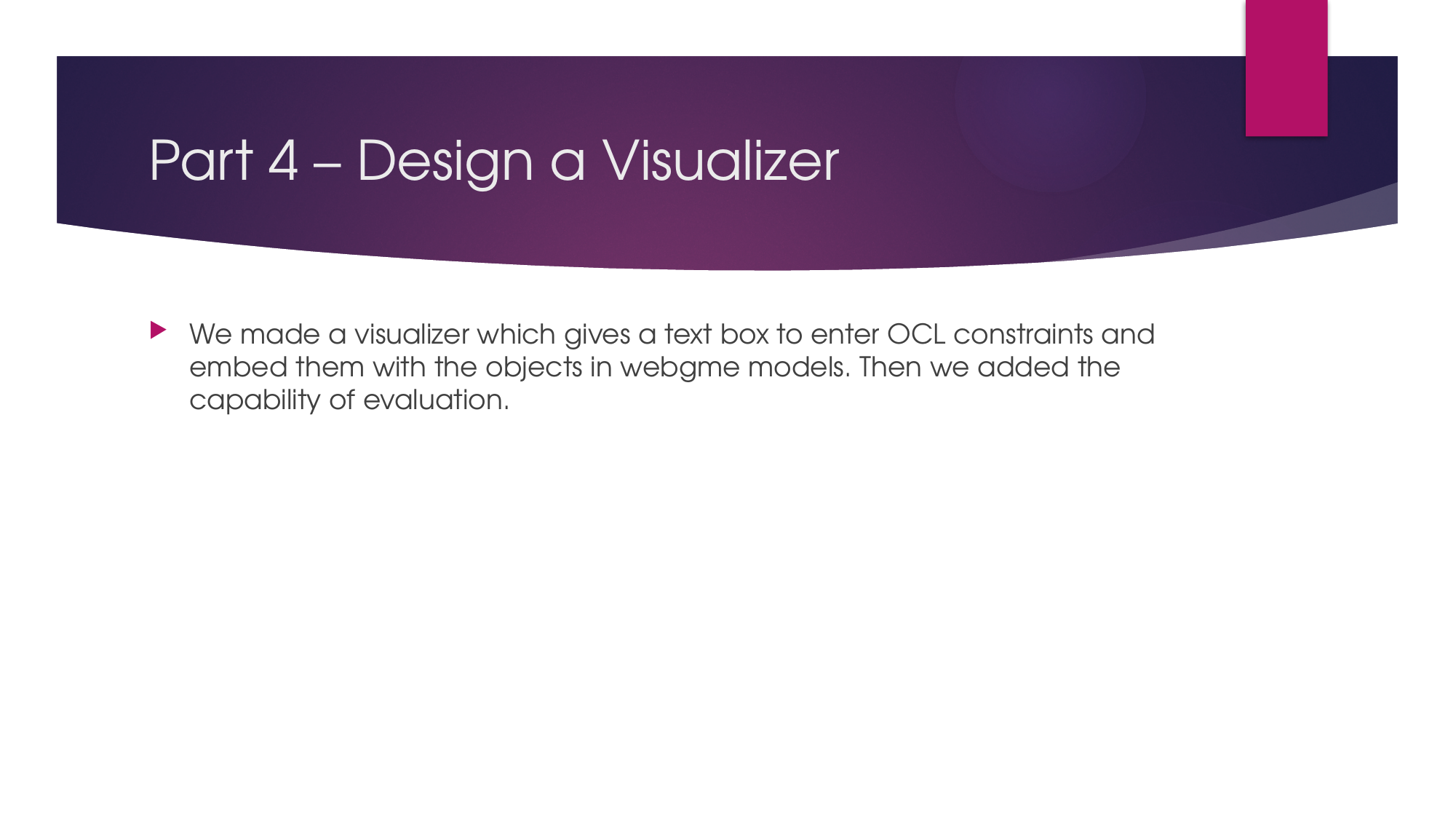

# Part 4 – Design a Visualizer
We made a visualizer which gives a text box to enter OCL constraints and embed them with the objects in webgme models. Then we added the capability of evaluation.